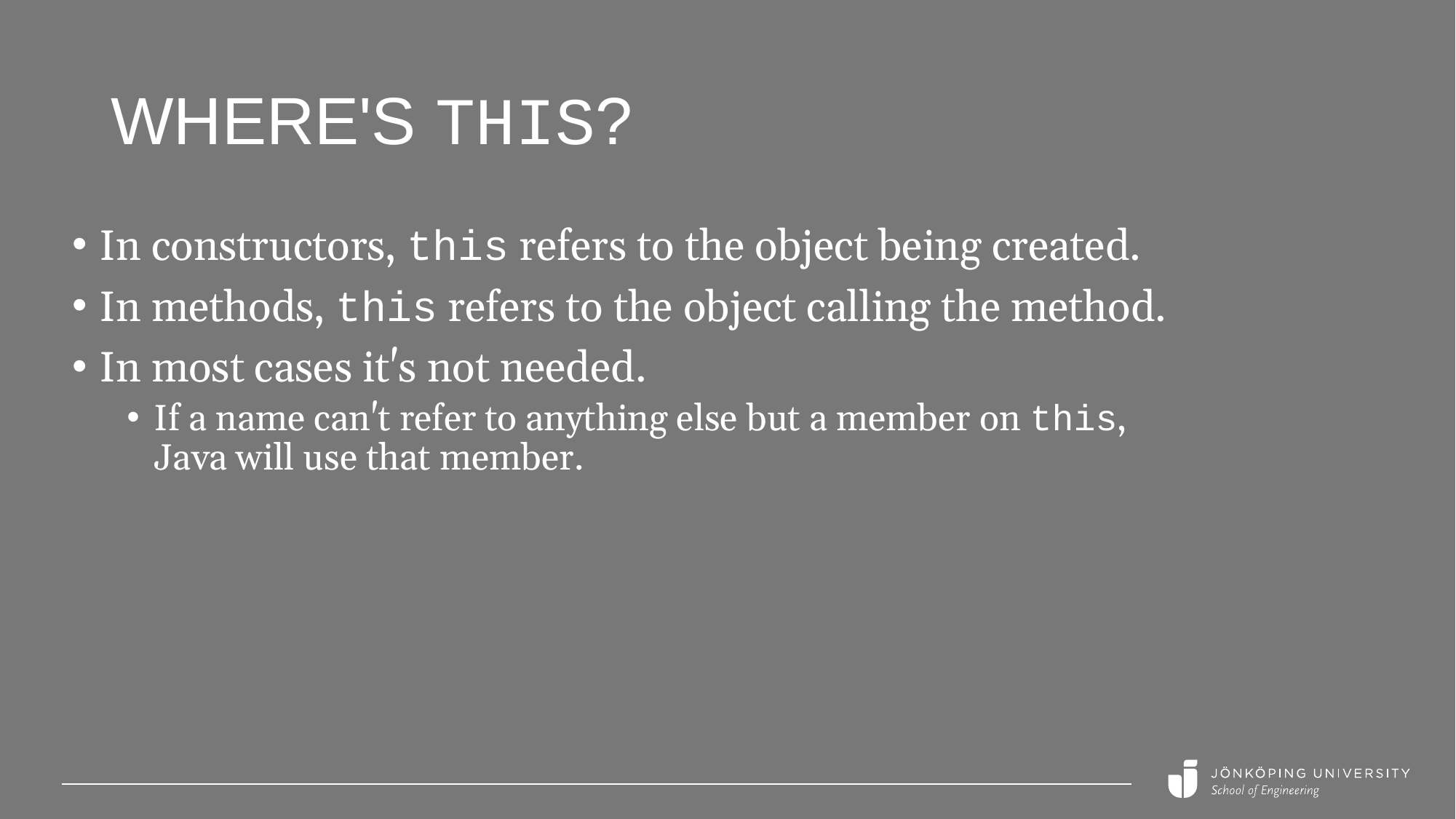

# Where's this?
In constructors, this refers to the object being created.
In methods, this refers to the object calling the method.
In most cases it's not needed.
If a name can't refer to anything else but a member on this,
Java will use that member.